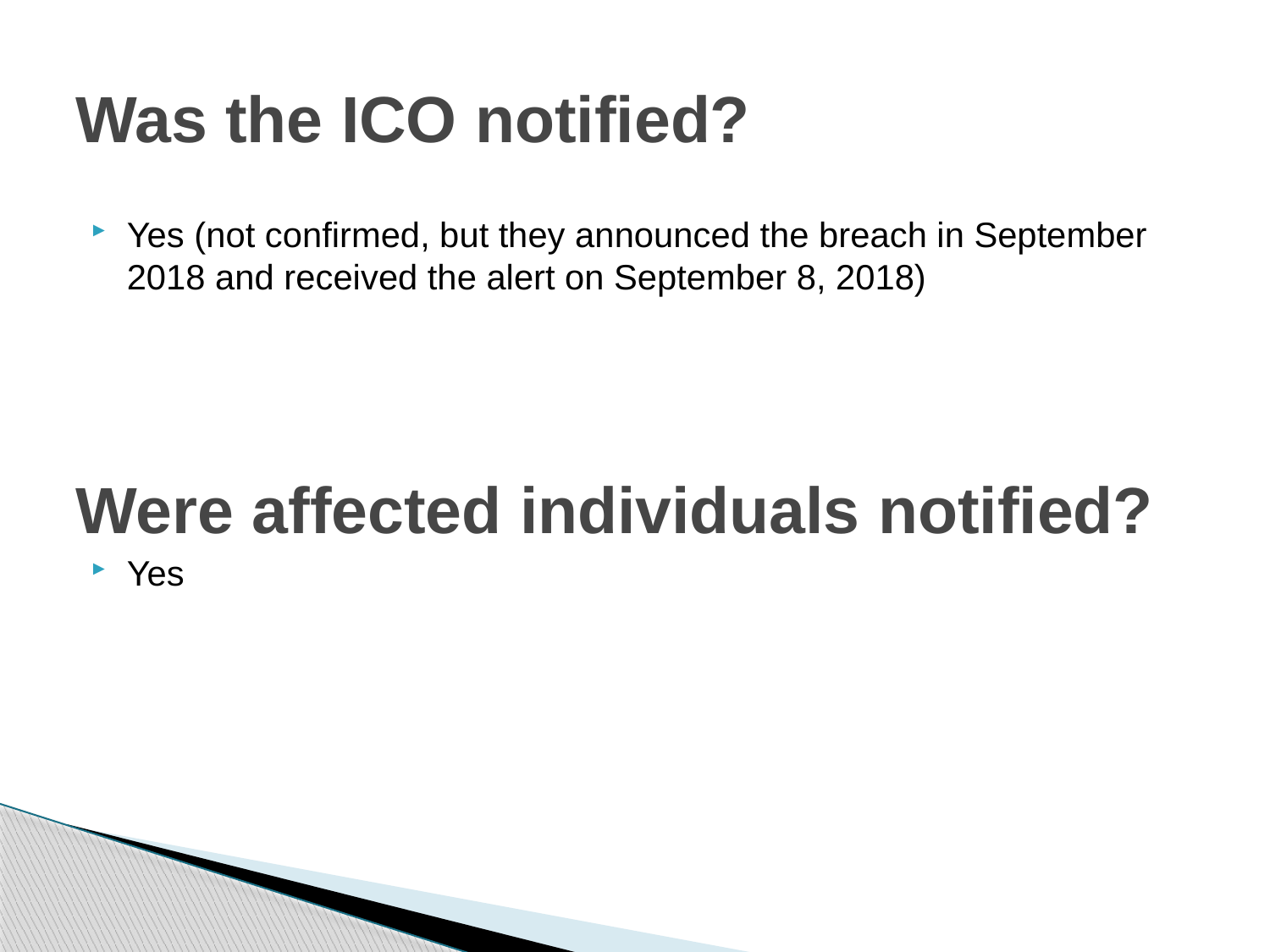

# Was the ICO notified? Were affected individuals notified?
Yes (not confirmed, but they announced the breach in September 2018 and received the alert on September 8, 2018)

Yes